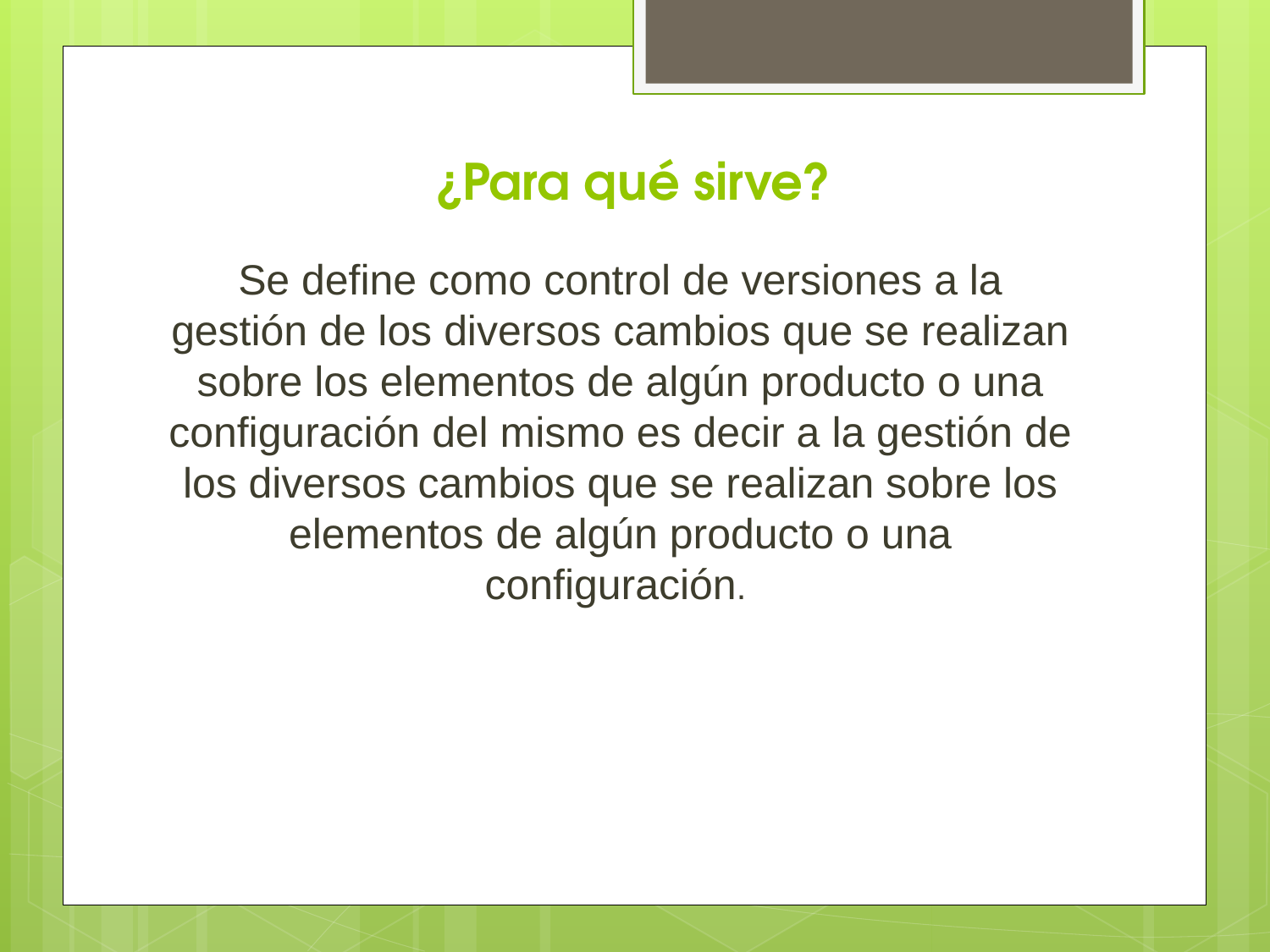

# ¿Para qué sirve?
Se define como control de versiones a la gestión de los diversos cambios que se realizan sobre los elementos de algún producto o una configuración del mismo es decir a la gestión de los diversos cambios que se realizan sobre los elementos de algún producto o una configuración.